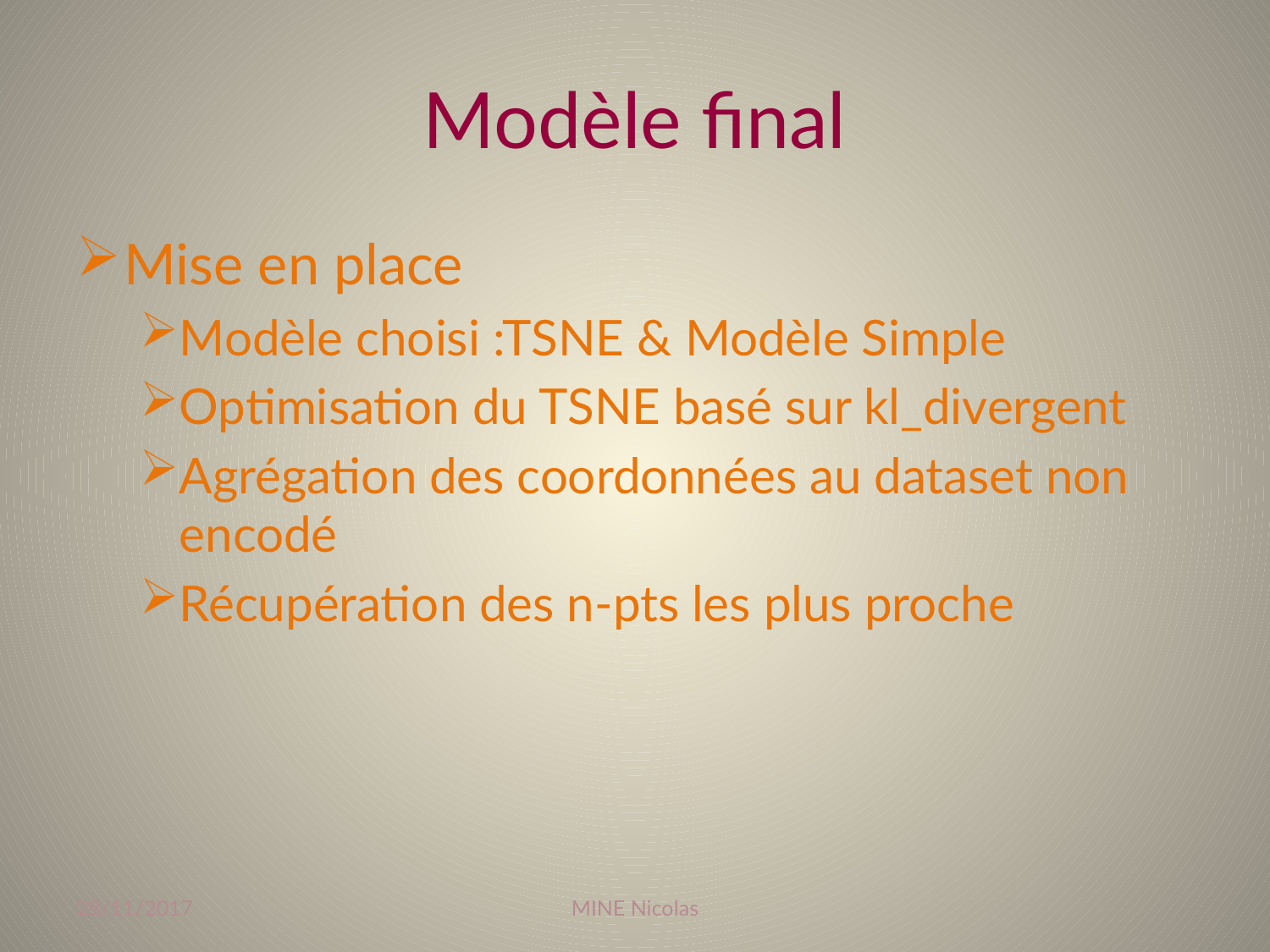

# Modèle final
Mise en place
Modèle choisi :TSNE & Modèle Simple
Optimisation du TSNE basé sur kl_divergent
Agrégation des coordonnées au dataset non encodé
Récupération des n-pts les plus proche
28/11/2017
MINE Nicolas